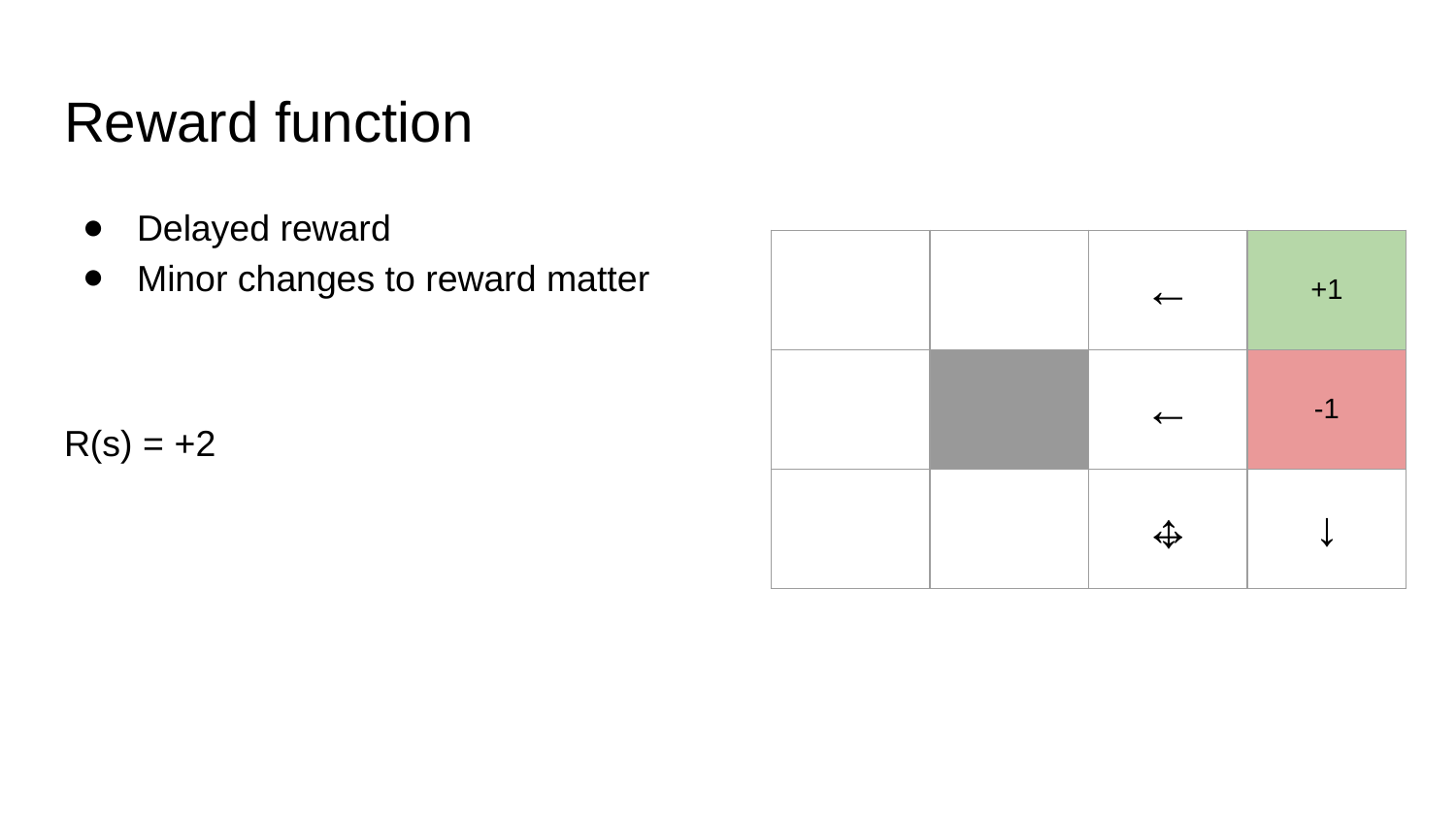

# Reward function

Delayed reward
Minor changes to reward matter

R(s) = +2
|  |  | ← | +1 |
| --- | --- | --- | --- |
|  |  | ← | -1 |
|  |  | ↔ | ↓ |
↕